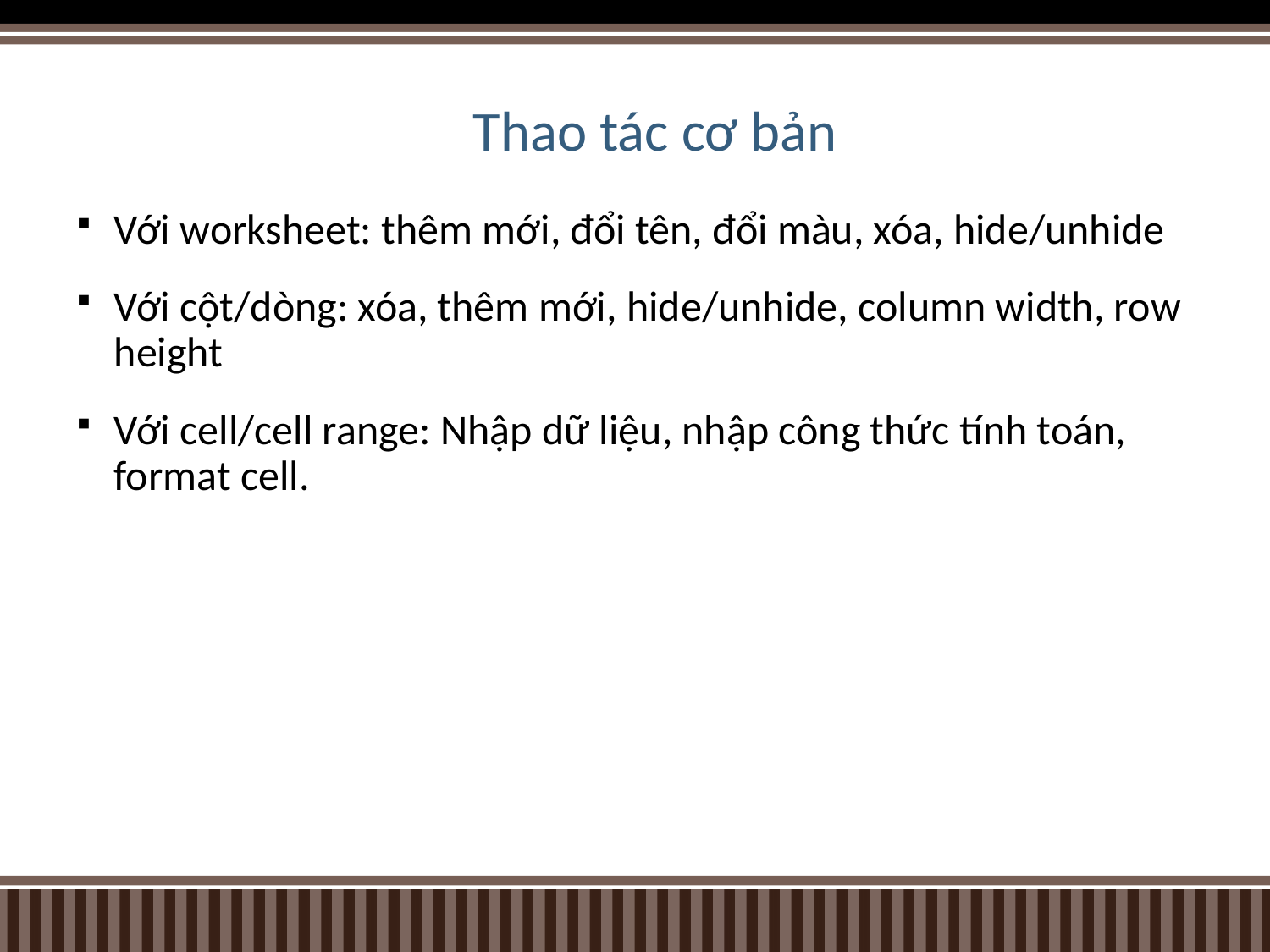

# Thao tác cơ bản
Với worksheet: thêm mới, đổi tên, đổi màu, xóa, hide/unhide
Với cột/dòng: xóa, thêm mới, hide/unhide, column width, row height
Với cell/cell range: Nhập dữ liệu, nhập công thức tính toán, format cell.